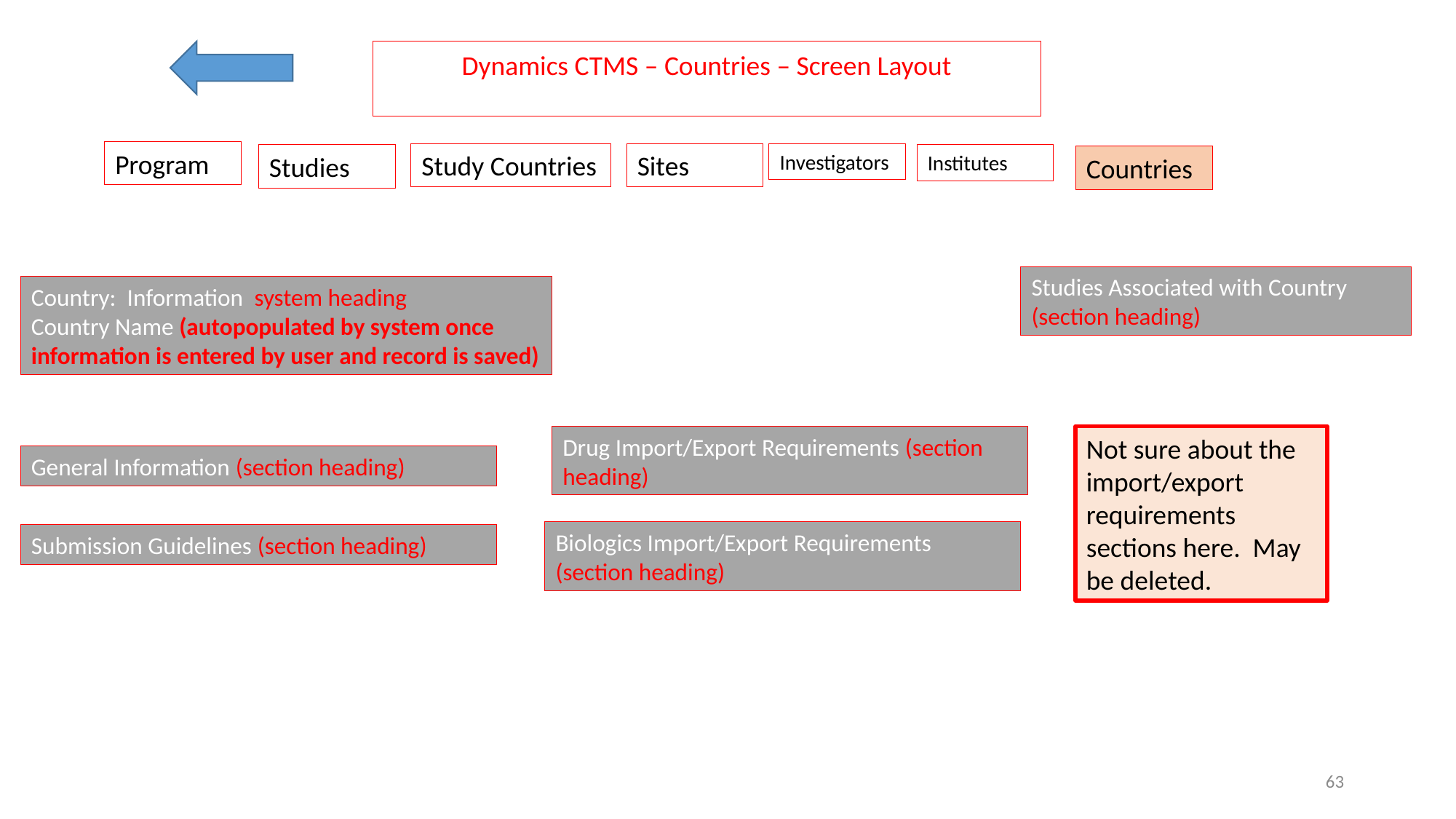

# Dynamics CTMS – Countries – Screen Layout
Program
Study Countries
Sites
Investigators
Studies
Institutes
Countries
Studies Associated with Country (section heading)
Country:  Information  system heading
Country Name (autopopulated by system once information is entered by user and record is saved)
Drug Import/Export Requirements (section heading)
Not sure about the import/export requirements sections here.  May be deleted.
General Information (section heading)
Biologics Import/Export Requirements (section heading)
Submission Guidelines (section heading)
63